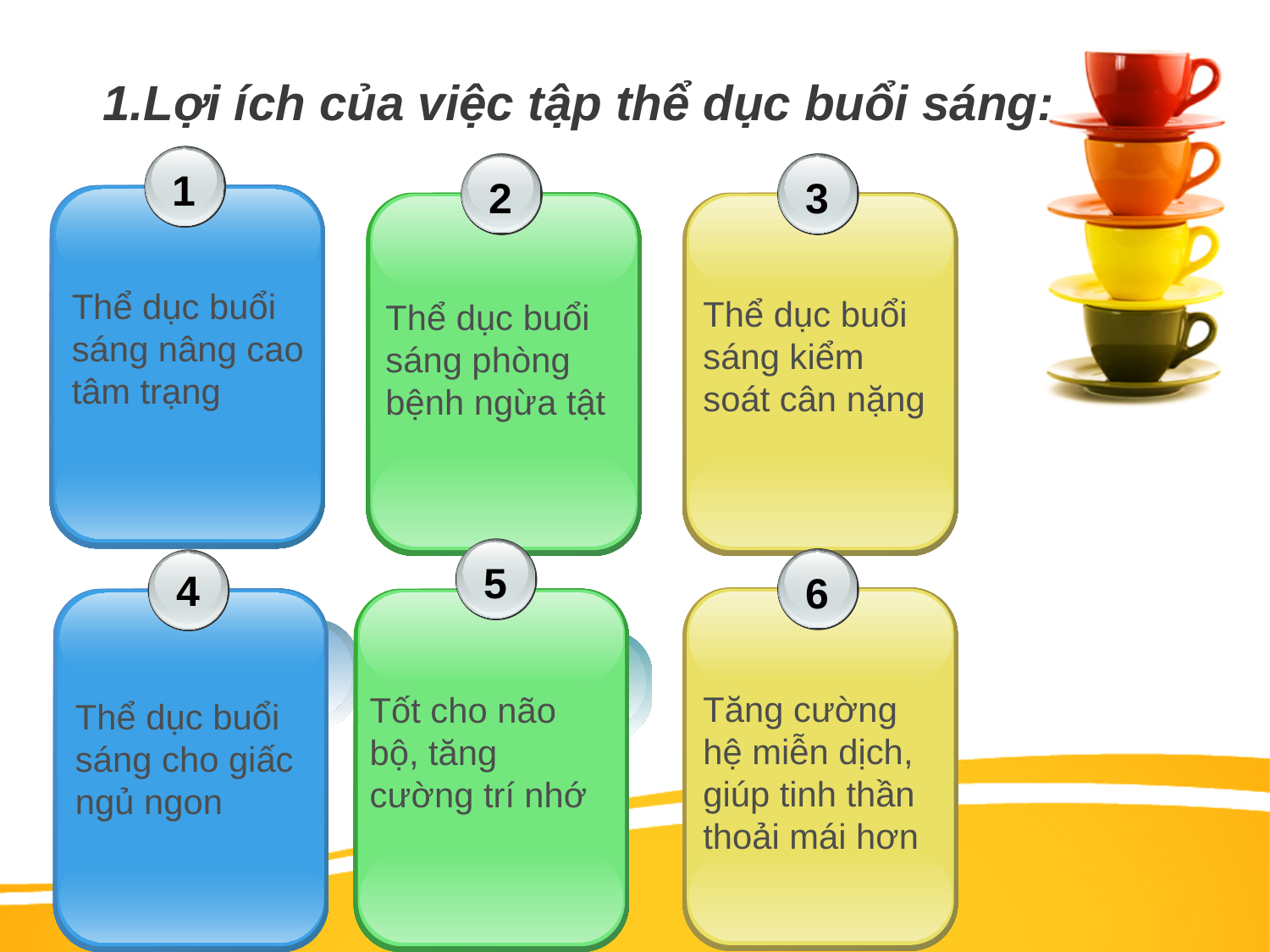

1.Lợi ích của việc tập thể dục buổi sáng:

1
2
3

Thể dục buổi sáng nâng cao tâm trạng
Thể dục buổi sáng kiểm soát cân nặng
Thể dục buổi sáng phòng bệnh ngừa tật

5
4
6

Tăng cường hệ miễn dịch, giúp tinh thần thoải mái hơn
Tốt cho não bộ, tăng cường trí nhớ
Thể dục buổi sáng cho giấc ngủ ngon